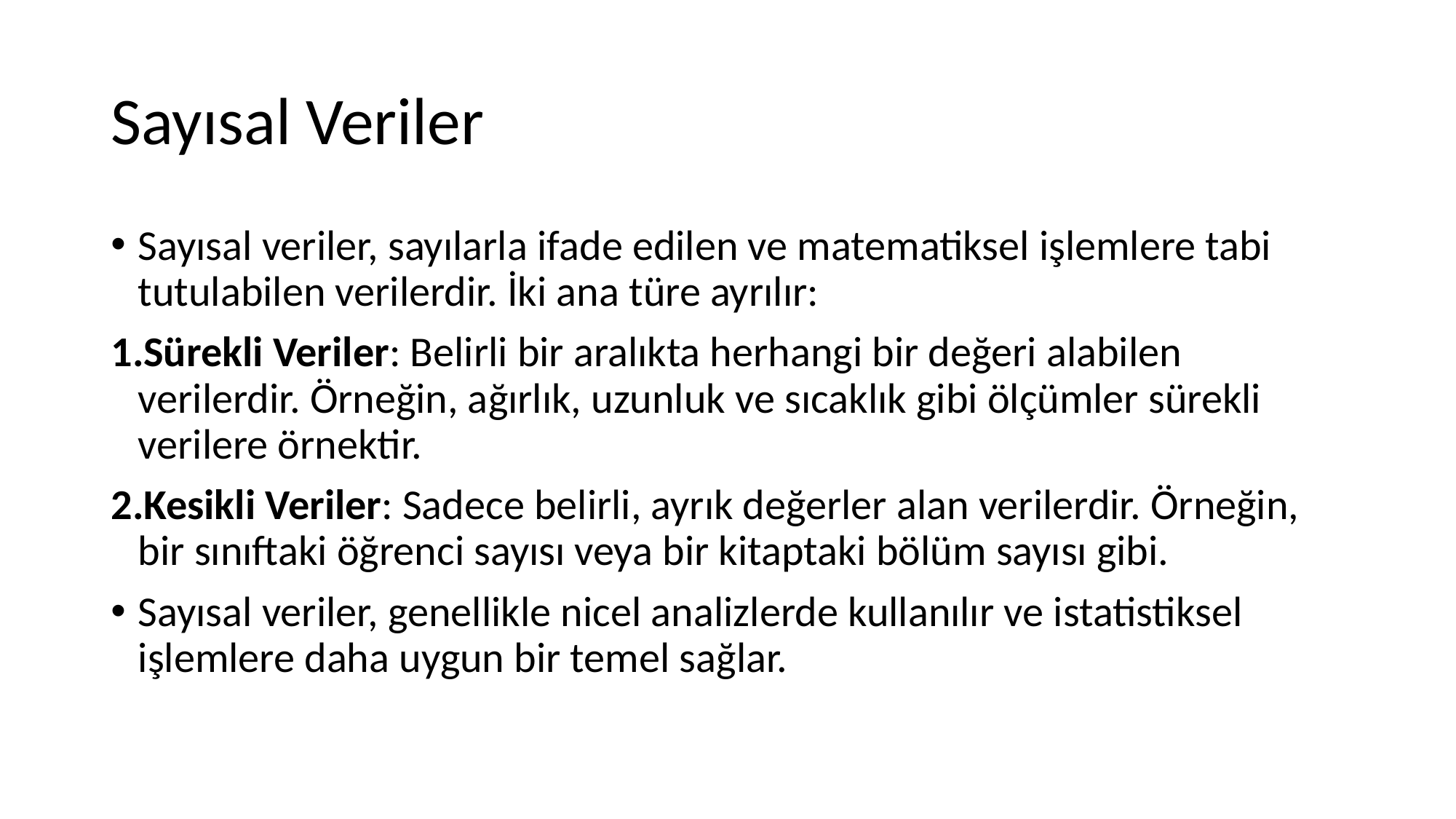

# Sayısal Veriler
Sayısal veriler, sayılarla ifade edilen ve matematiksel işlemlere tabi tutulabilen verilerdir. İki ana türe ayrılır:
Sürekli Veriler: Belirli bir aralıkta herhangi bir değeri alabilen verilerdir. Örneğin, ağırlık, uzunluk ve sıcaklık gibi ölçümler sürekli verilere örnektir.
Kesikli Veriler: Sadece belirli, ayrık değerler alan verilerdir. Örneğin, bir sınıftaki öğrenci sayısı veya bir kitaptaki bölüm sayısı gibi.
Sayısal veriler, genellikle nicel analizlerde kullanılır ve istatistiksel işlemlere daha uygun bir temel sağlar.